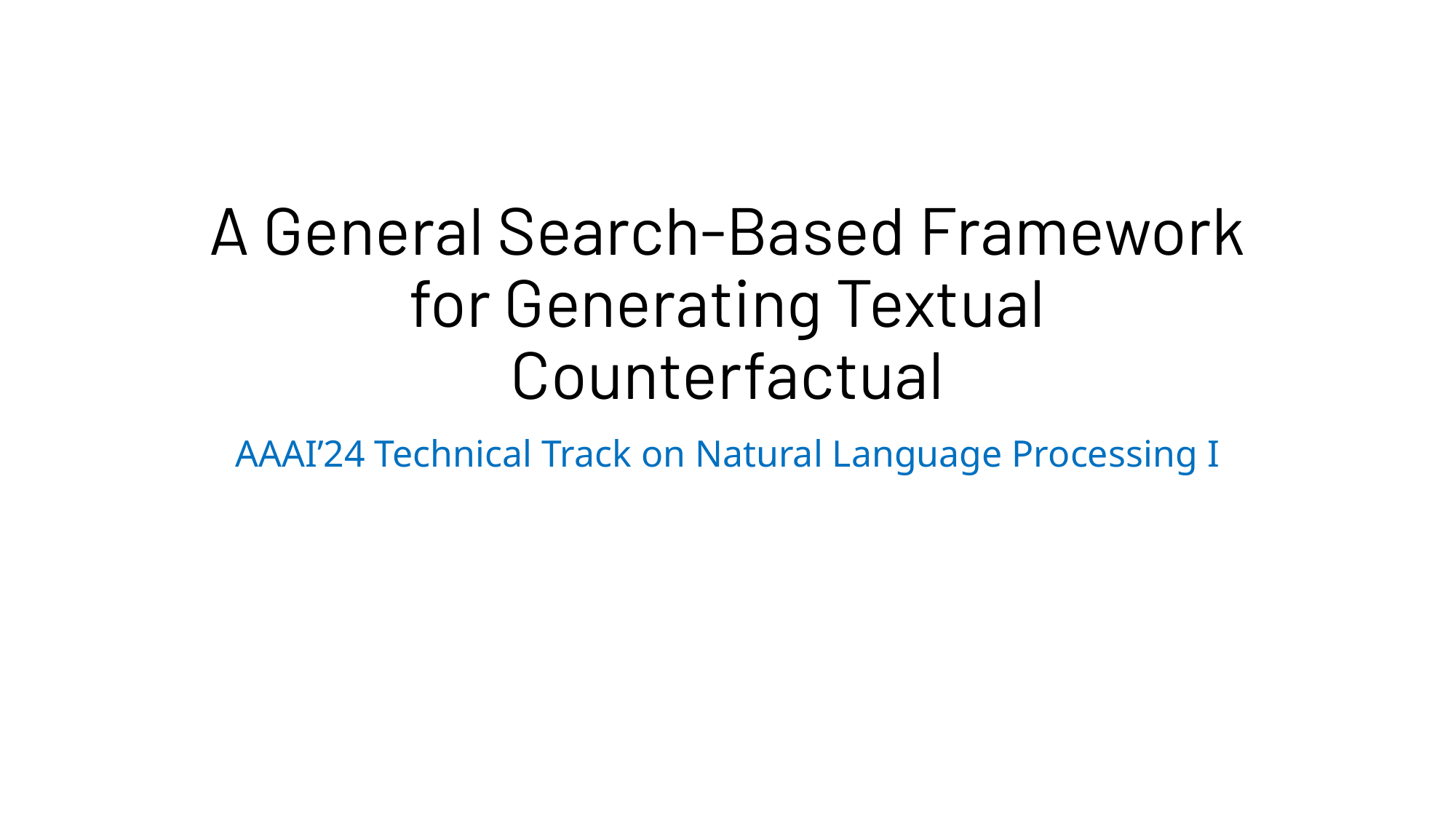

# ﻿A General Search-Based Framework for Generating Textual Counterfactual
AAAI’24 Technical Track on Natural Language Processing I